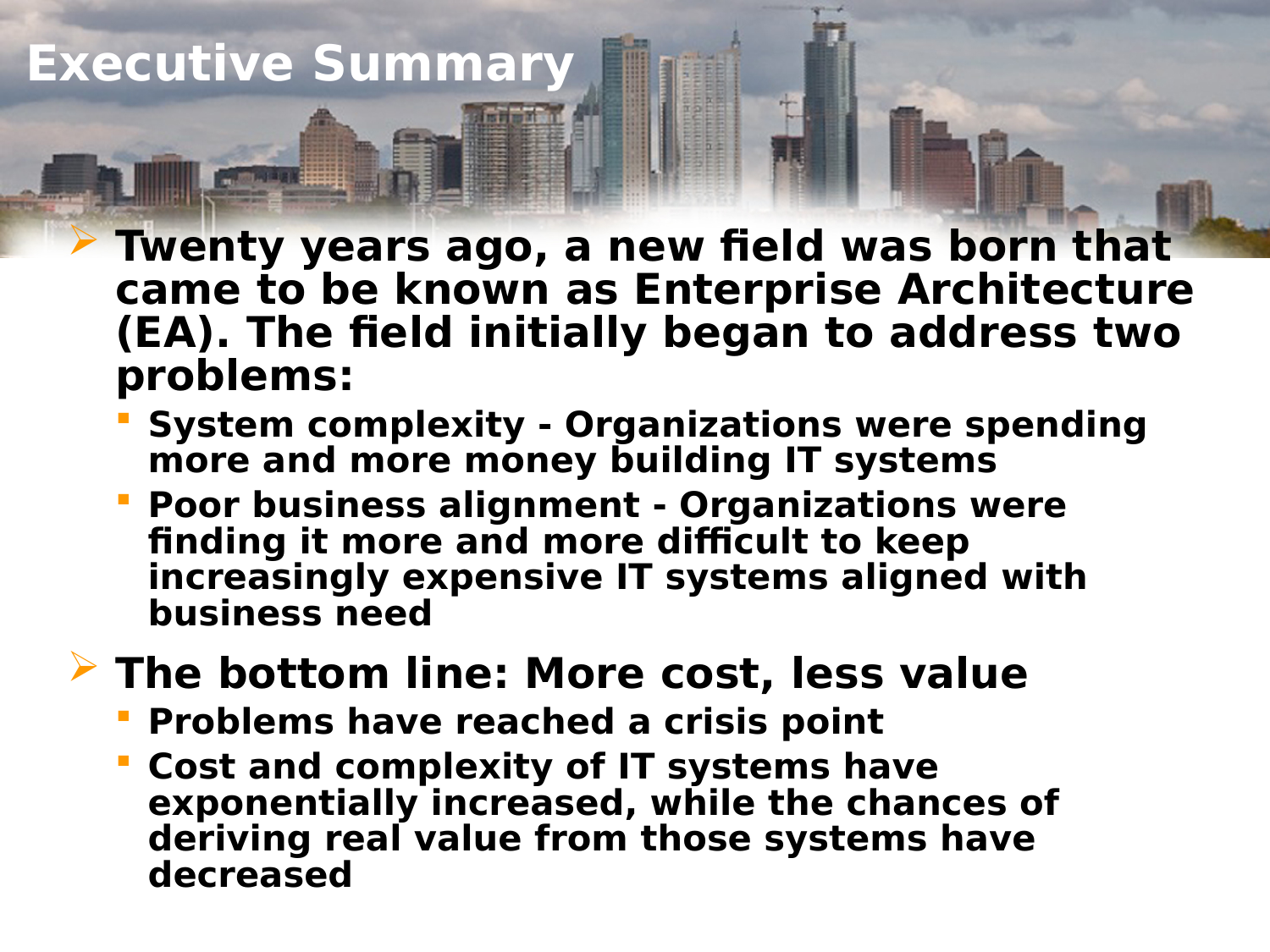

# Executive Summary
Twenty years ago, a new field was born that came to be known as Enterprise Architecture (EA). The field initially began to address two problems:
System complexity - Organizations were spending more and more money building IT systems
Poor business alignment - Organizations were finding it more and more difficult to keep increasingly expensive IT systems aligned with business need
The bottom line: More cost, less value
Problems have reached a crisis point
Cost and complexity of IT systems have exponentially increased, while the chances of deriving real value from those systems have decreased